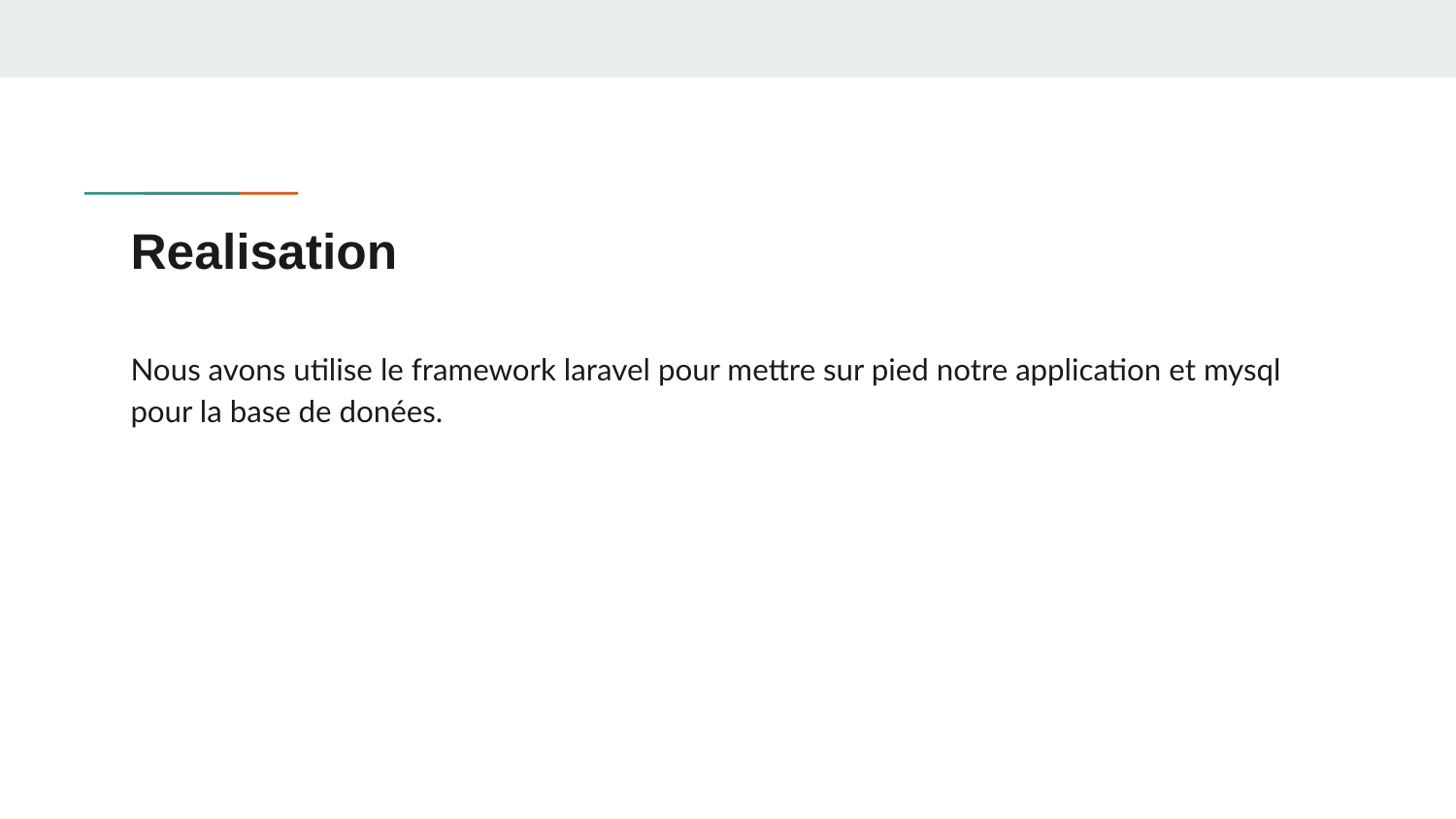

# Realisation
Nous avons utilise le framework laravel pour mettre sur pied notre application et mysql pour la base de donées.